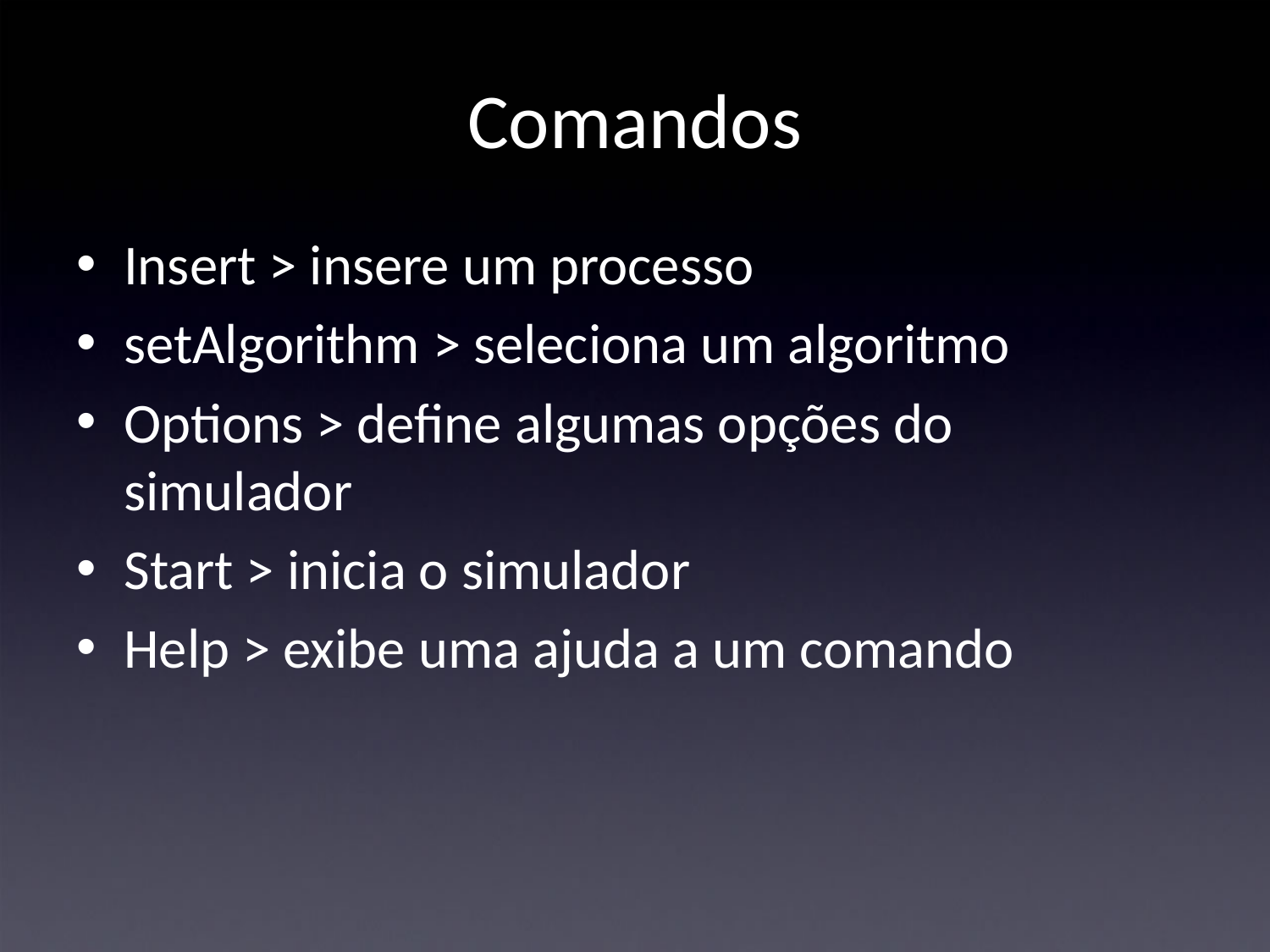

# Comandos
Insert > insere um processo
setAlgorithm > seleciona um algoritmo
Options > define algumas opções do simulador
Start > inicia o simulador
Help > exibe uma ajuda a um comando